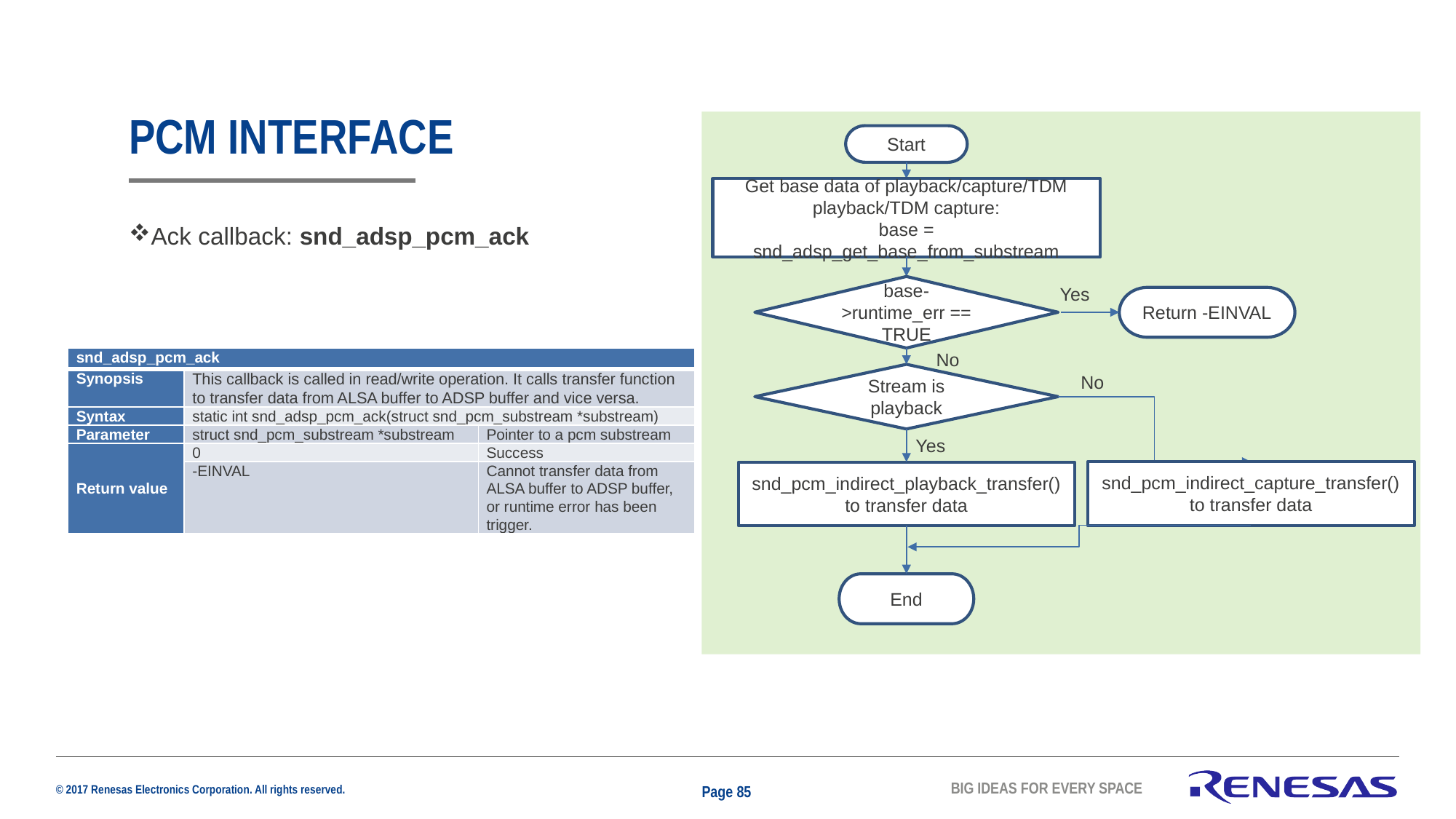

# PCM INTERFACE

Start
Get base data of playback/capture/TDM playback/TDM capture:
base = snd_adsp_get_base_from_substream
base->runtime_err == TRUE
Yes
Return -EINVAL
No
Stream is playback
No
Yes
snd_pcm_indirect_capture_transfer() to transfer data
snd_pcm_indirect_playback_transfer() to transfer data
End
Ack callback: snd_adsp_pcm_ack
| snd\_adsp\_pcm\_ack |  |  |
| --- | --- | --- |
| Synopsis | This callback is called in read/write operation. It calls transfer function to transfer data from ALSA buffer to ADSP buffer and vice versa. |  |
| Syntax | static int snd\_adsp\_pcm\_ack(struct snd\_pcm\_substream \*substream) |  |
| Parameter | struct snd\_pcm\_substream \*substream | Pointer to a pcm substream |
| Return value | 0 | Success |
|  | -EINVAL | Cannot transfer data from ALSA buffer to ADSP buffer, or runtime error has been trigger. |
Page 85